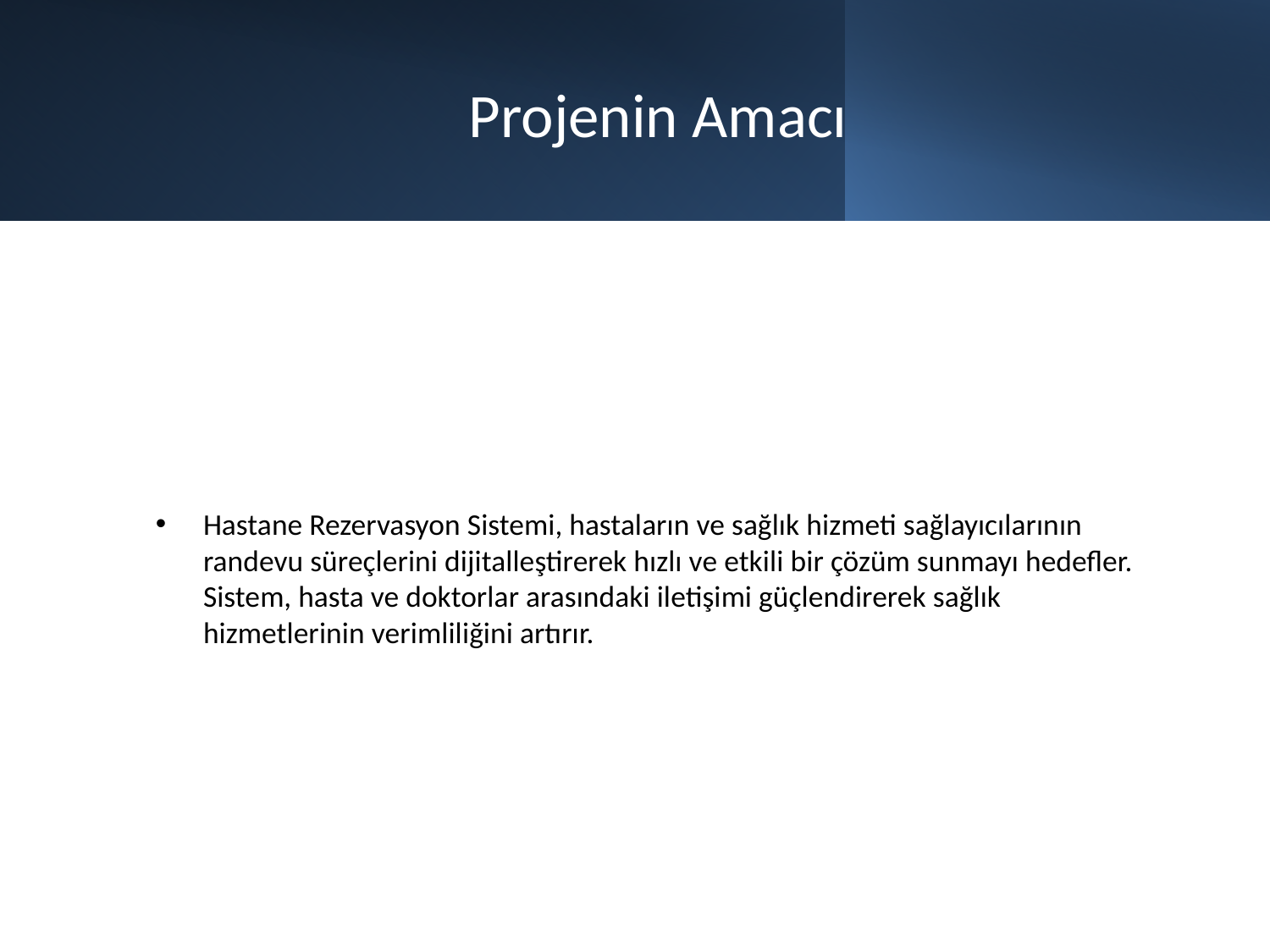

# Projenin Amacı
Hastane Rezervasyon Sistemi, hastaların ve sağlık hizmeti sağlayıcılarının randevu süreçlerini dijitalleştirerek hızlı ve etkili bir çözüm sunmayı hedefler. Sistem, hasta ve doktorlar arasındaki iletişimi güçlendirerek sağlık hizmetlerinin verimliliğini artırır.